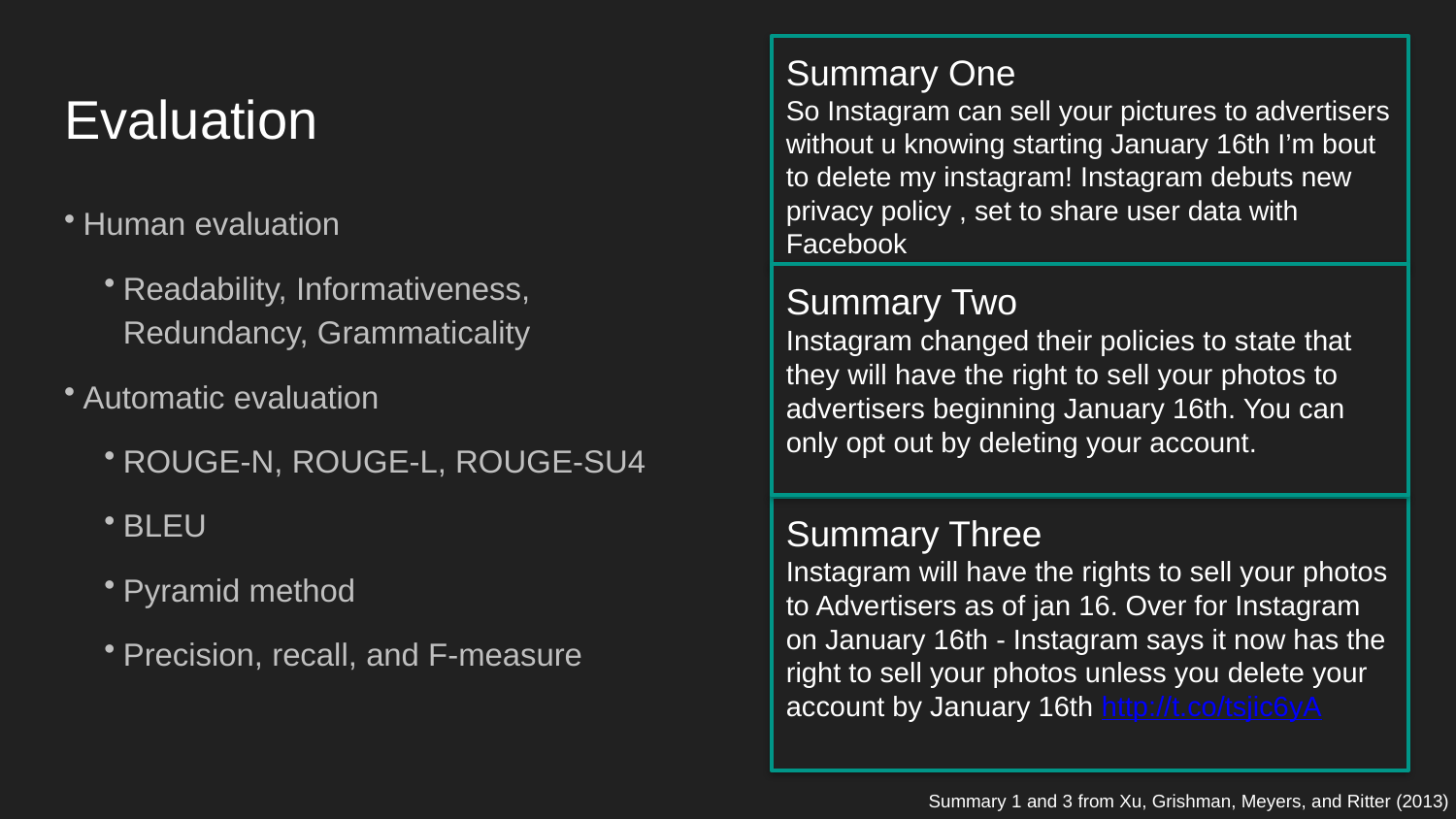

Summary One
So Instagram can sell your pictures to advertisers without u knowing starting January 16th I’m bout to delete my instagram! Instagram debuts new privacy policy , set to share user data with Facebook
# Evaluation
Human evaluation
Readability, Informativeness, Redundancy, Grammaticality
Automatic evaluation
ROUGE-N, ROUGE-L, ROUGE-SU4
BLEU
Pyramid method
Precision, recall, and F-measure
Summary Two
Instagram changed their policies to state that they will have the right to sell your photos to advertisers beginning January 16th. You can only opt out by deleting your account.
Summary Three
Instagram will have the rights to sell your photos to Advertisers as of jan 16. Over for Instagram on January 16th - Instagram says it now has the right to sell your photos unless you delete your account by January 16th http://t.co/tsjic6yA
Summary 1 and 3 from Xu, Grishman, Meyers, and Ritter (2013)